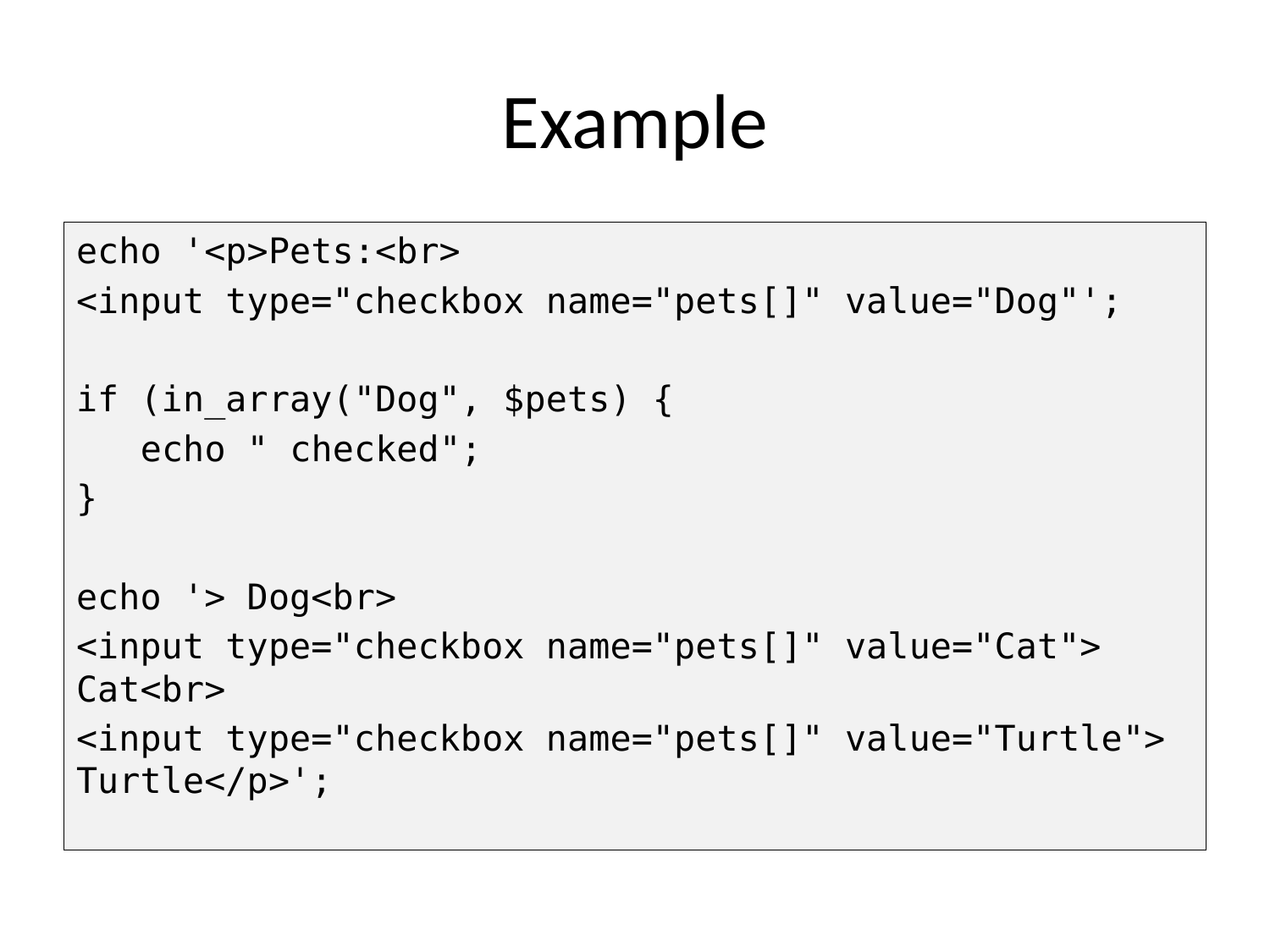

# Example
echo '<p>Pets:<br>
<input type="checkbox name="pets[]" value="Dog"';

if (in_array("Dog", $pets) {
   echo " checked";
}

echo '> Dog<br>
<input type="checkbox name="pets[]" value="Cat"> Cat<br>
<input type="checkbox name="pets[]" value="Turtle"> Turtle</p>';